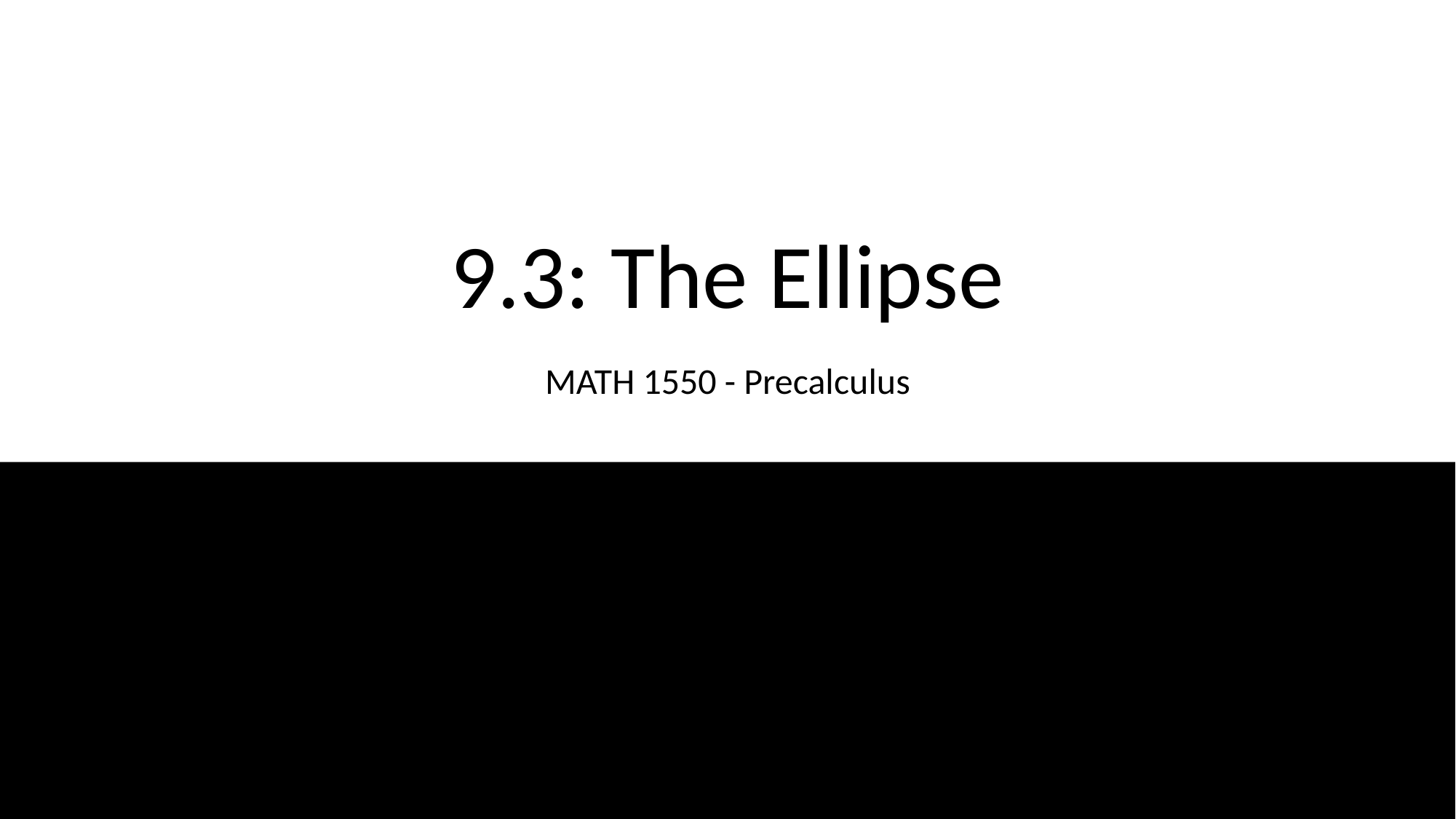

# 9.3: The Ellipse
MATH 1550 - Precalculus